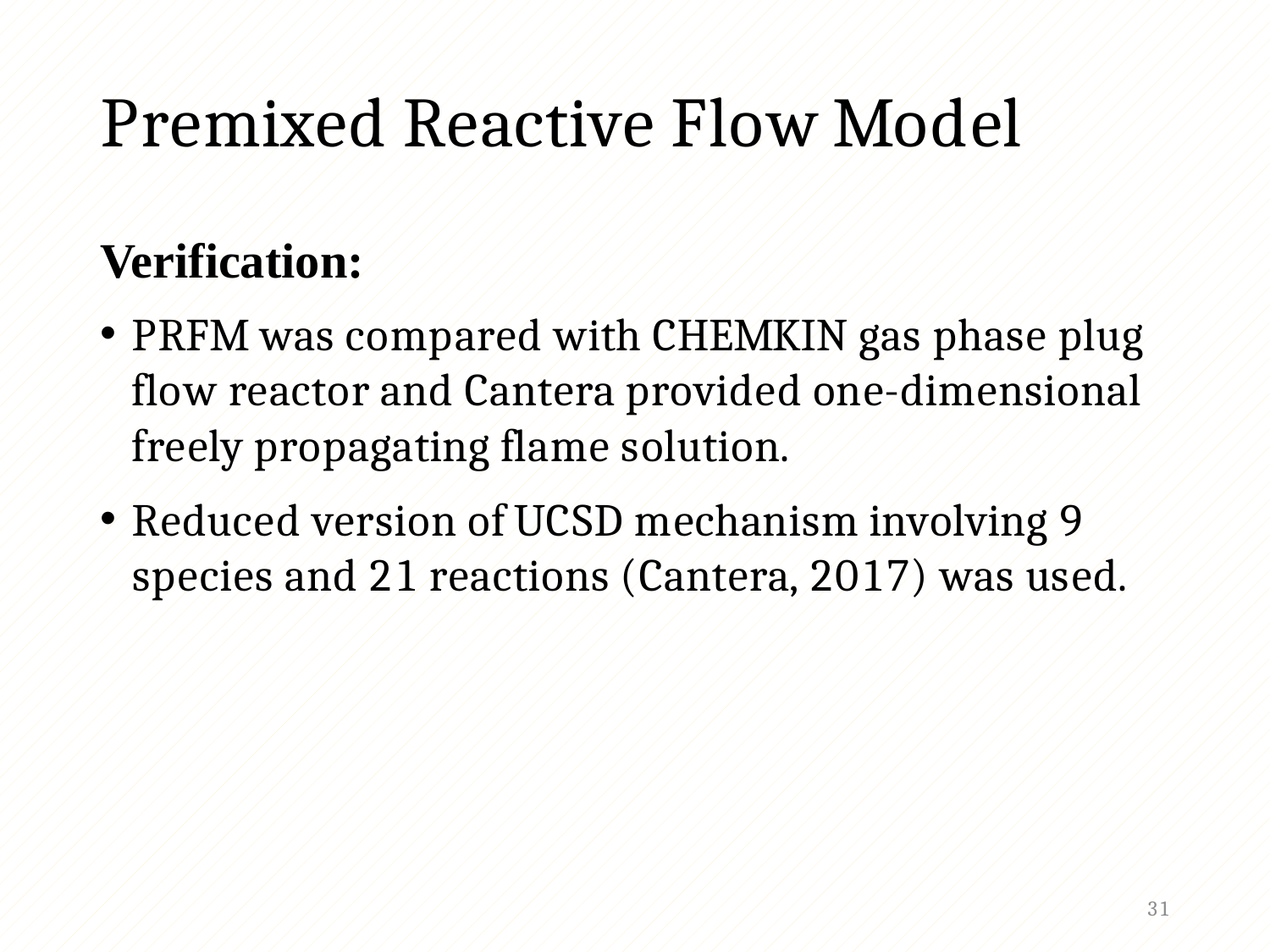

# Premixed Reactive Flow Model
Verification:
PRFM was compared with CHEMKIN gas phase plug flow reactor and Cantera provided one-dimensional freely propagating flame solution.
Reduced version of UCSD mechanism involving 9 species and 21 reactions (Cantera, 2017) was used.

31